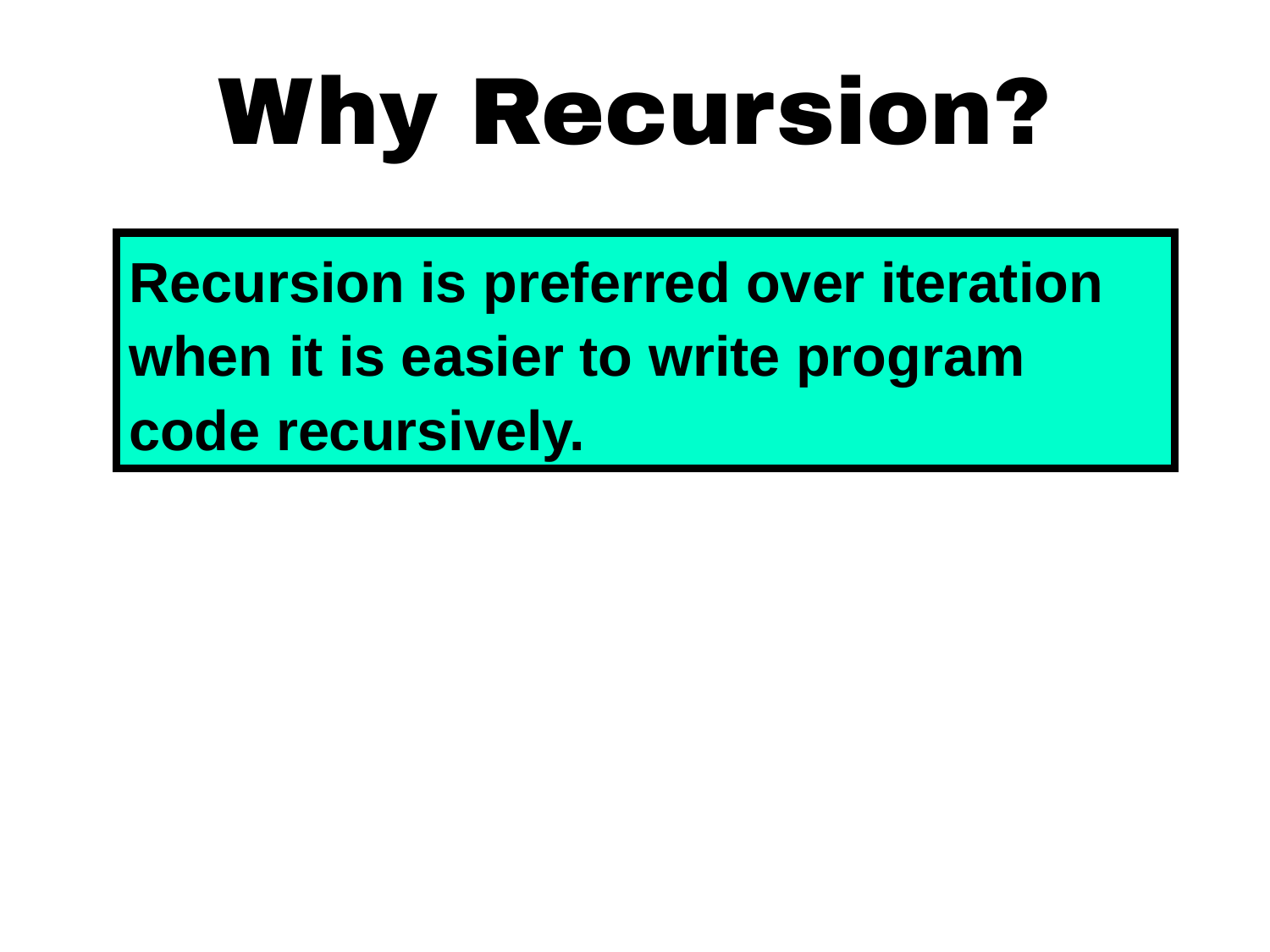

# Why Recursion?
Recursion is preferred over iteration when it is easier to write program code recursively.